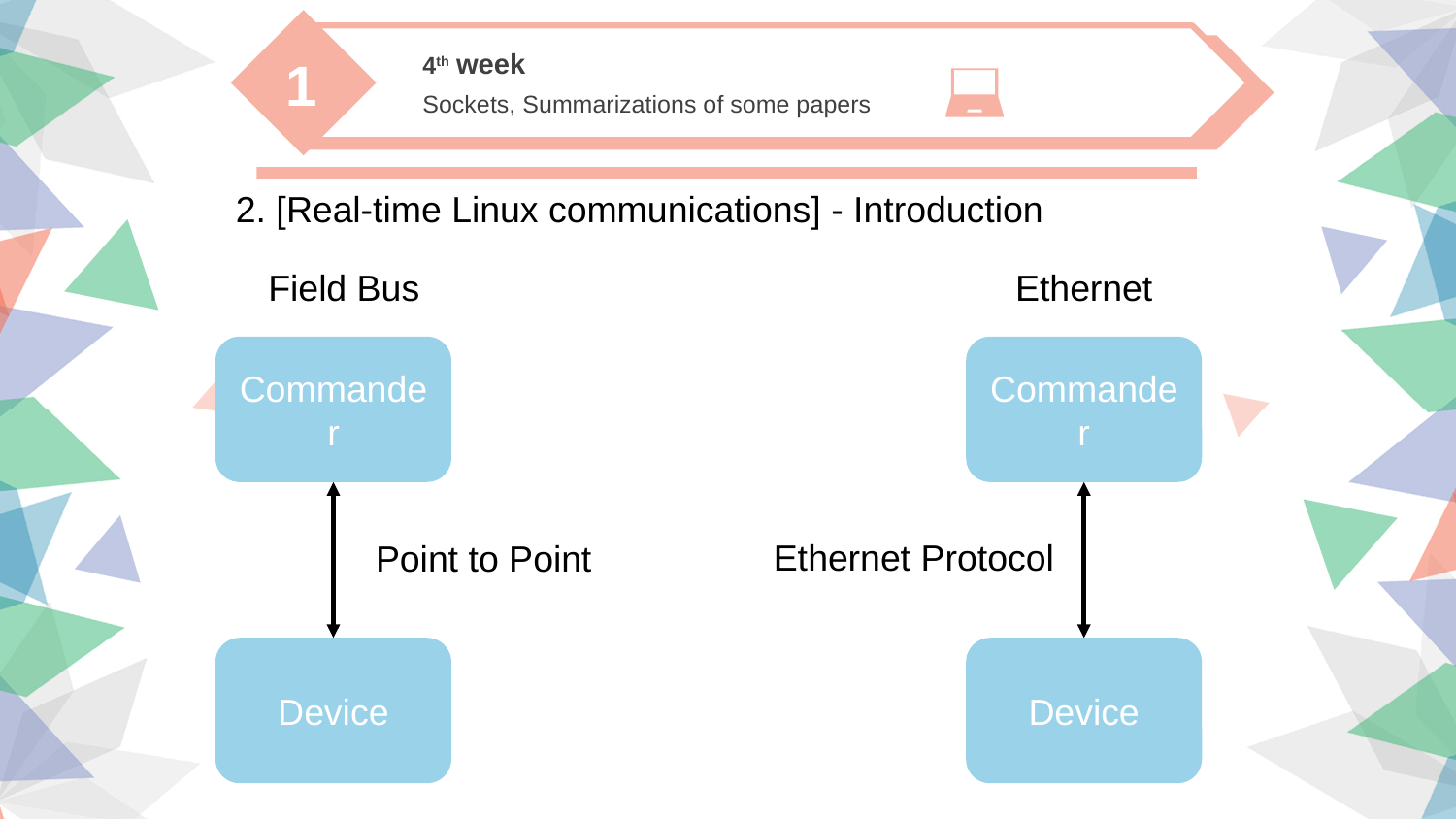

4th week
Sockets, Summarizations of some papers
1

2. [Real-time Linux communications] - Introduction
Field Bus
Commander
Point to Point
Device
Ethernet
Commander
Ethernet Protocol
Device